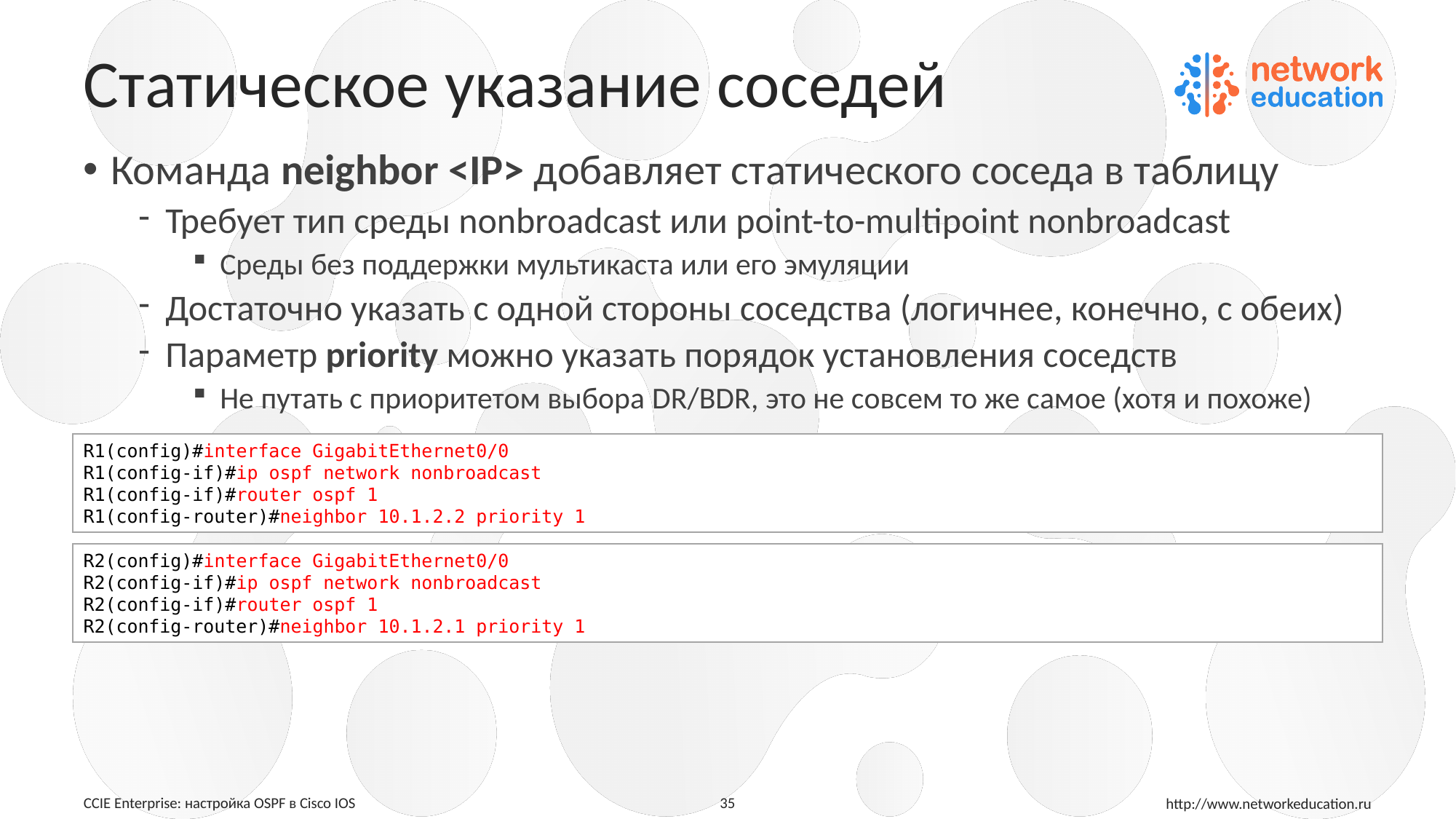

# Статическое указание соседей
Команда neighbor <IP> добавляет статического соседа в таблицу
Требует тип среды nonbroadcast или point-to-multipoint nonbroadcast
Среды без поддержки мультикаста или его эмуляции
Достаточно указать с одной стороны соседства (логичнее, конечно, с обеих)
Параметр priority можно указать порядок установления соседств
Не путать с приоритетом выбора DR/BDR, это не совсем то же самое (хотя и похоже)
R1(config)#interface GigabitEthernet0/0
R1(config-if)#ip ospf network nonbroadcast
R1(config-if)#router ospf 1
R1(config-router)#neighbor 10.1.2.2 priority 1
R2(config)#interface GigabitEthernet0/0
R2(config-if)#ip ospf network nonbroadcast
R2(config-if)#router ospf 1
R2(config-router)#neighbor 10.1.2.1 priority 1
35
CCIE Enterprise: настройка OSPF в Cisco IOS